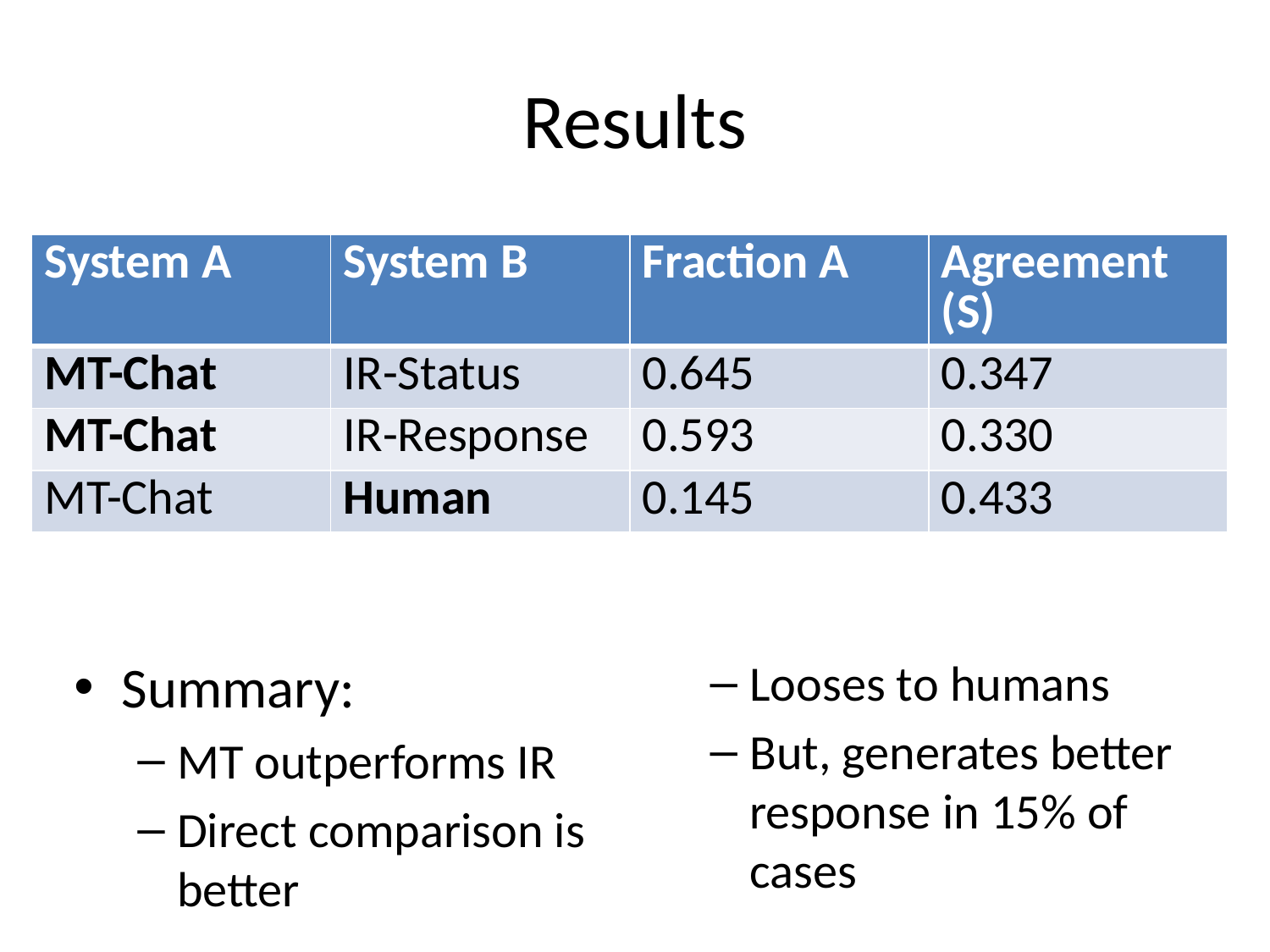

# Results
| System A | System B | Fraction A | Agreement (S) |
| --- | --- | --- | --- |
| MT-Chat | IR-Status | 0.645 | 0.347 |
| MT-Chat | IR-Response | 0.593 | 0.330 |
| MT-Chat | Human | 0.145 | 0.433 |
Summary:
MT outperforms IR
Direct comparison is better
Looses to humans
But, generates better response in 15% of cases